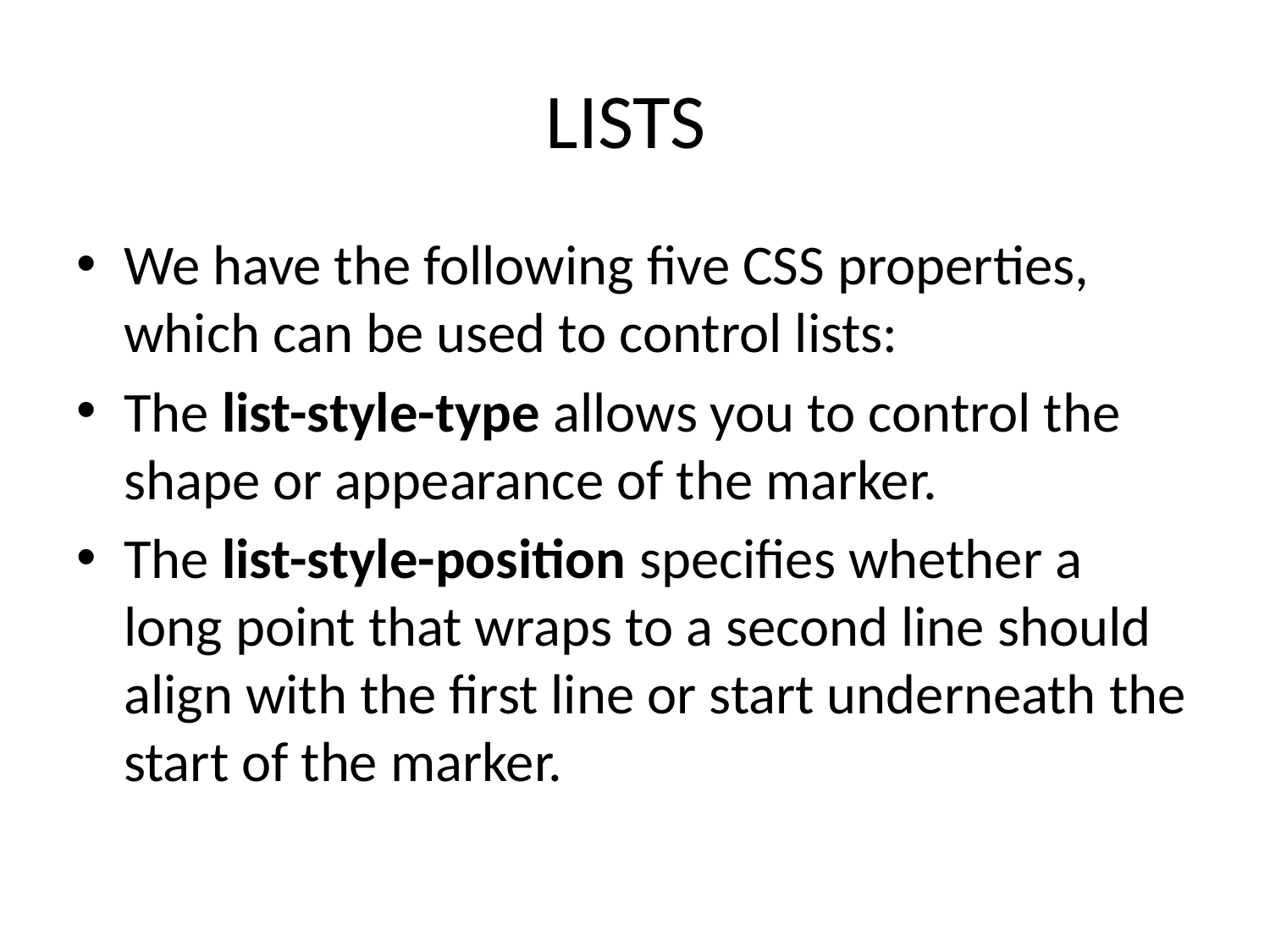

# LISTS
We have the following five CSS properties, which can be used to control lists:
The list-style-type allows you to control the shape or appearance of the marker.
The list-style-position specifies whether a long point that wraps to a second line should align with the first line or start underneath the start of the marker.